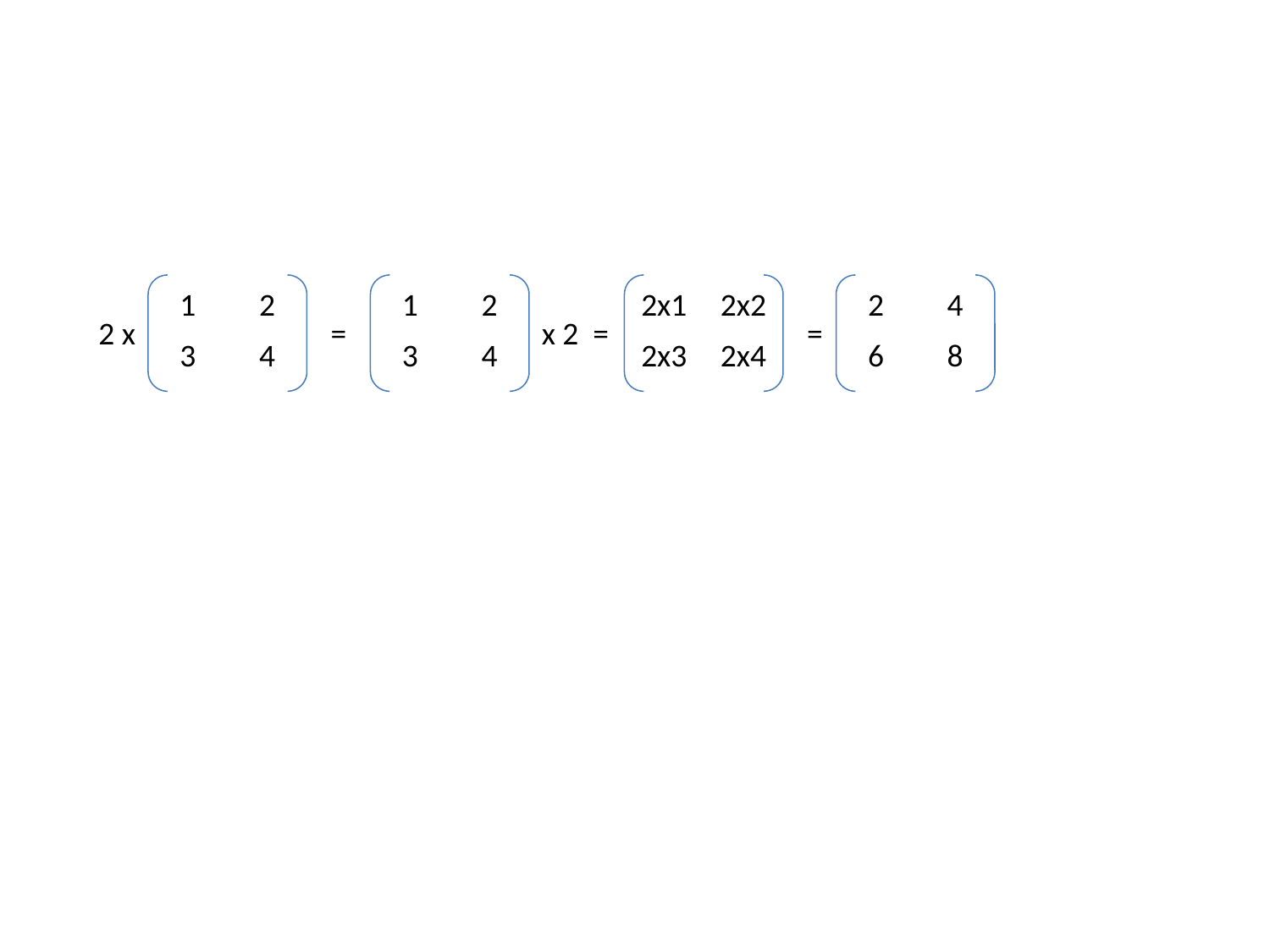

| 1 | 2 |
| --- | --- |
| 3 | 4 |
| 1 | 2 |
| --- | --- |
| 3 | 4 |
| 2x1 | 2x2 |
| --- | --- |
| 2x3 | 2x4 |
| 2 | 4 |
| --- | --- |
| 6 | 8 |
2 x
=
x 2  =
=